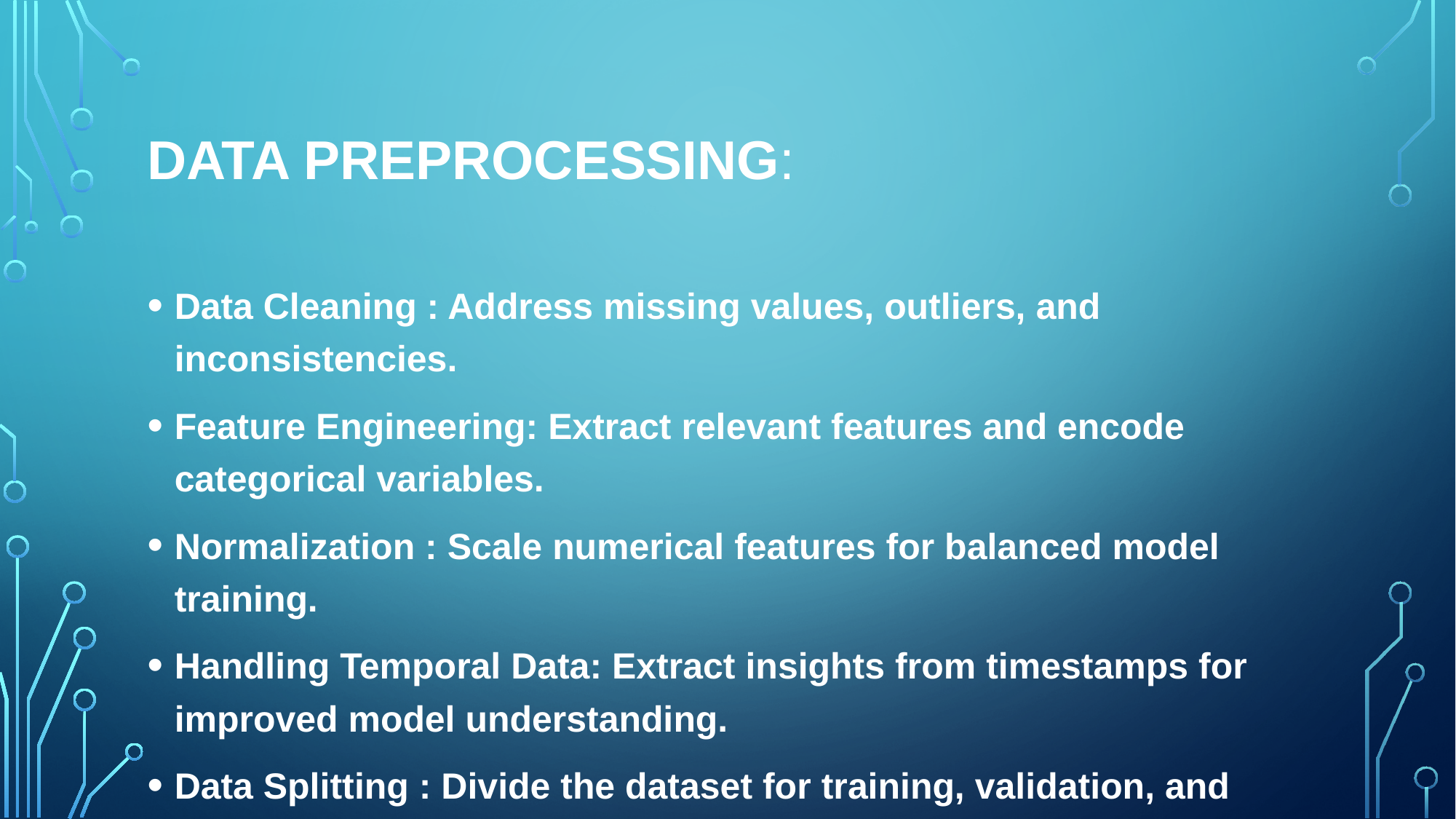

# Data preprocessing:
Data Cleaning : Address missing values, outliers, and inconsistencies.
Feature Engineering: Extract relevant features and encode categorical variables.
Normalization : Scale numerical features for balanced model training.
Handling Temporal Data: Extract insights from timestamps for improved model understanding.
Data Splitting : Divide the dataset for training, validation, and testing to assess model performance accurately.